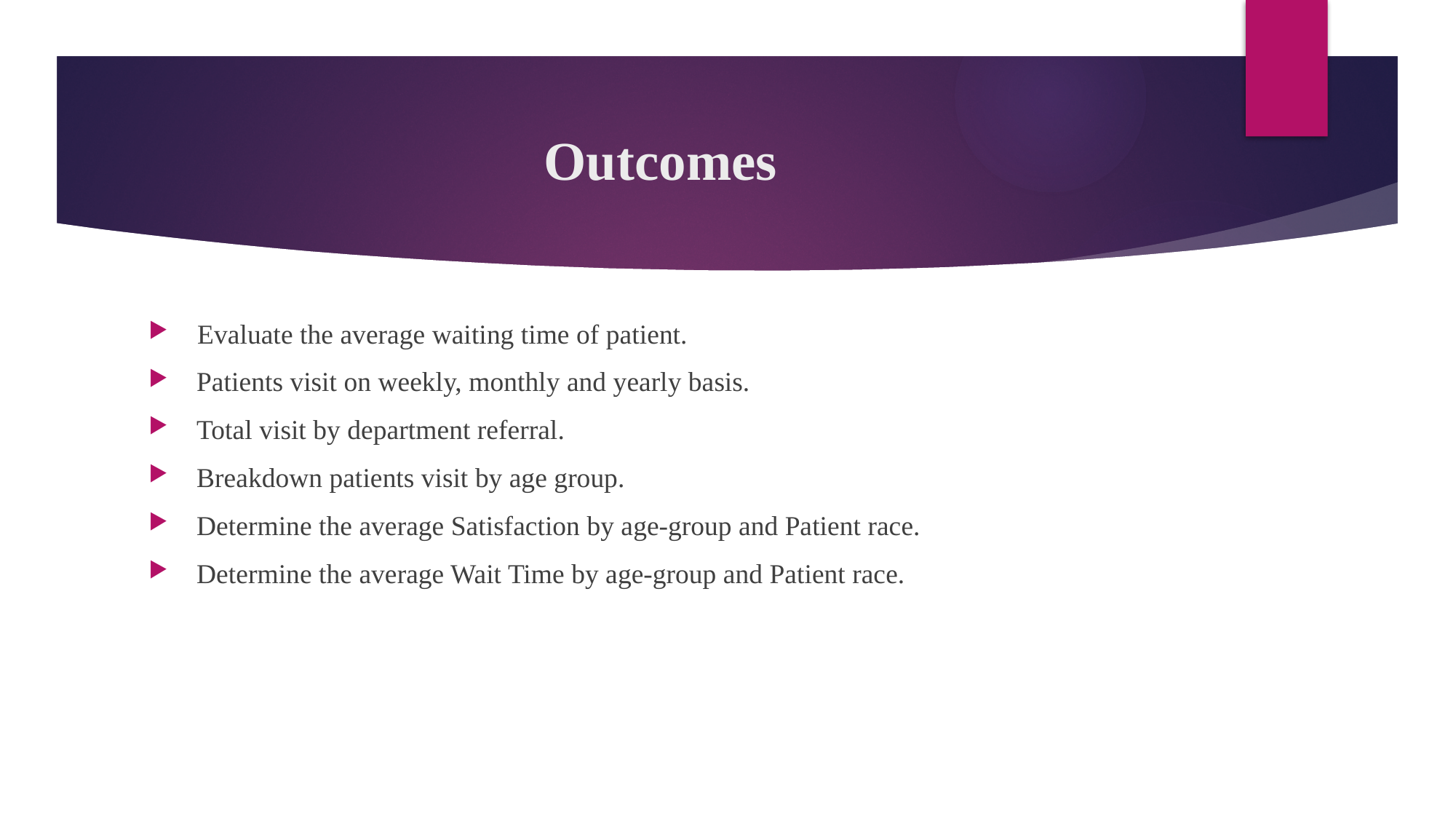

# Outcomes
 Evaluate the average waiting time of patient.
 Patients visit on weekly, monthly and yearly basis.
 Total visit by department referral.
 Breakdown patients visit by age group.
 Determine the average Satisfaction by age-group and Patient race.
 Determine the average Wait Time by age-group and Patient race.